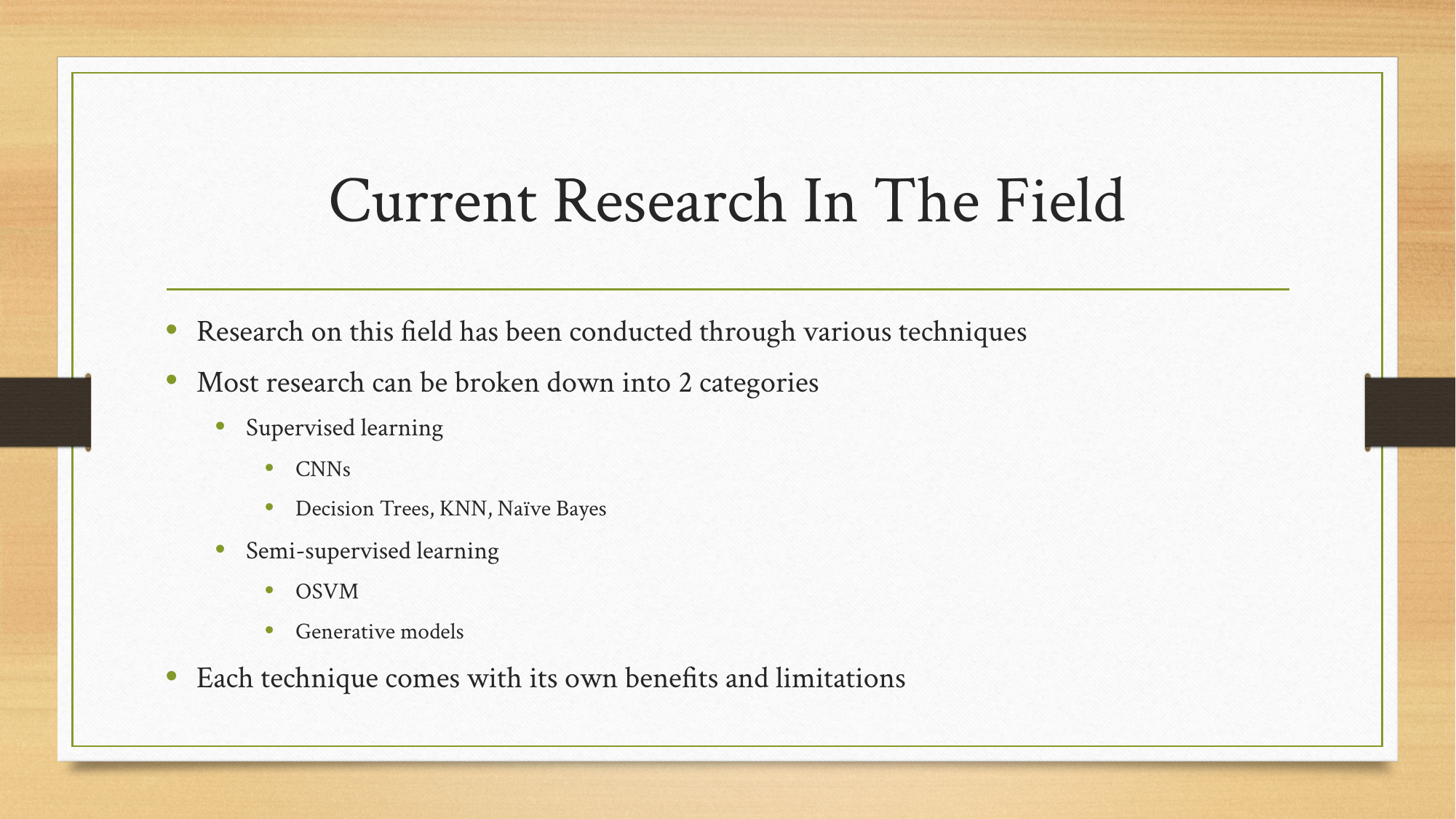

# Current Research In The Field
Research on this field has been conducted through various techniques
Most research can be broken down into 2 categories
Supervised learning
CNNs
Decision Trees, KNN, Naïve Bayes
Semi-supervised learning
OSVM
Generative models
Each technique comes with its own benefits and limitations